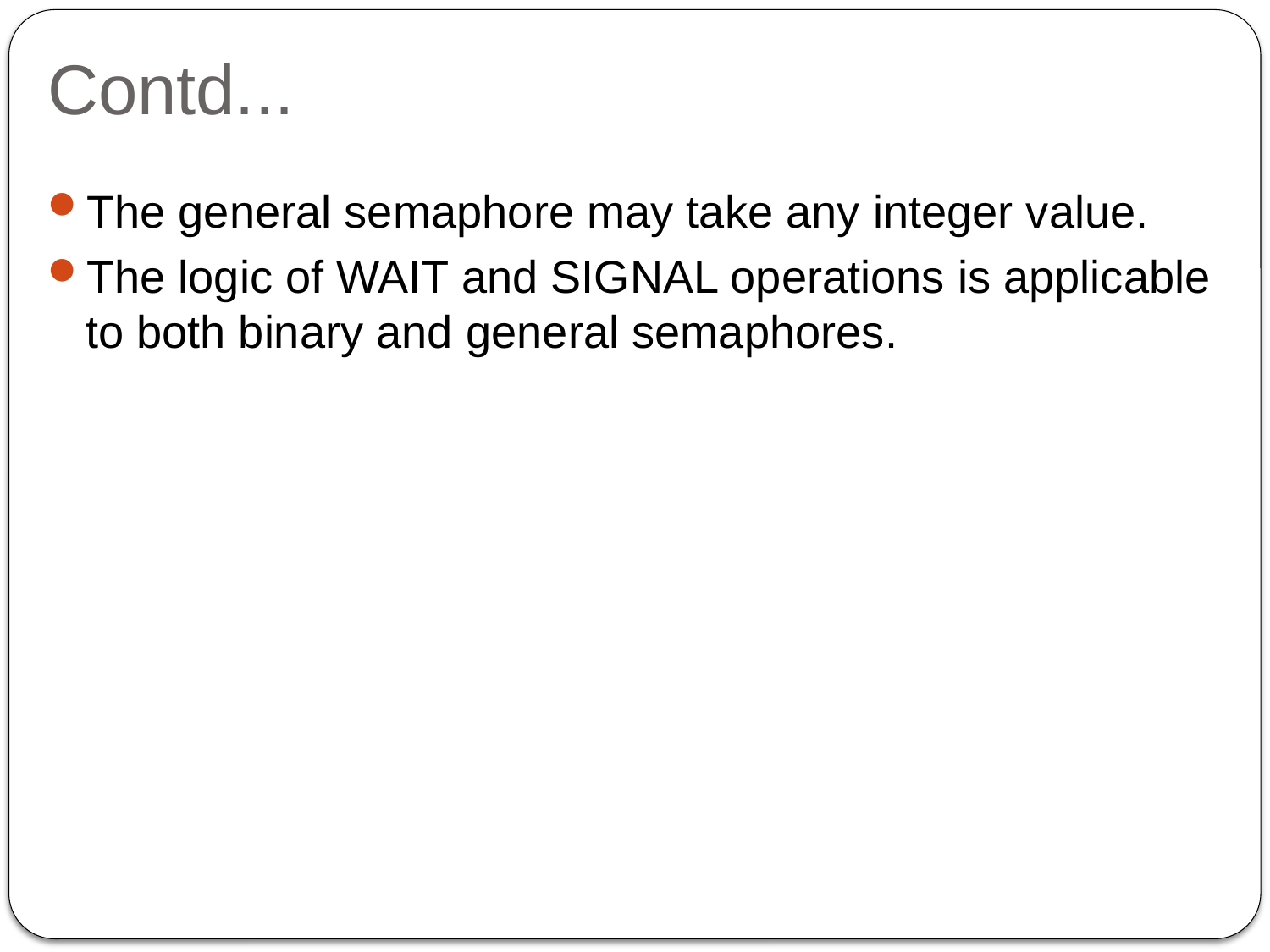

# Contd...
The general semaphore may take any integer value.
The logic of WAIT and SIGNAL operations is applicable to both binary and general semaphores.